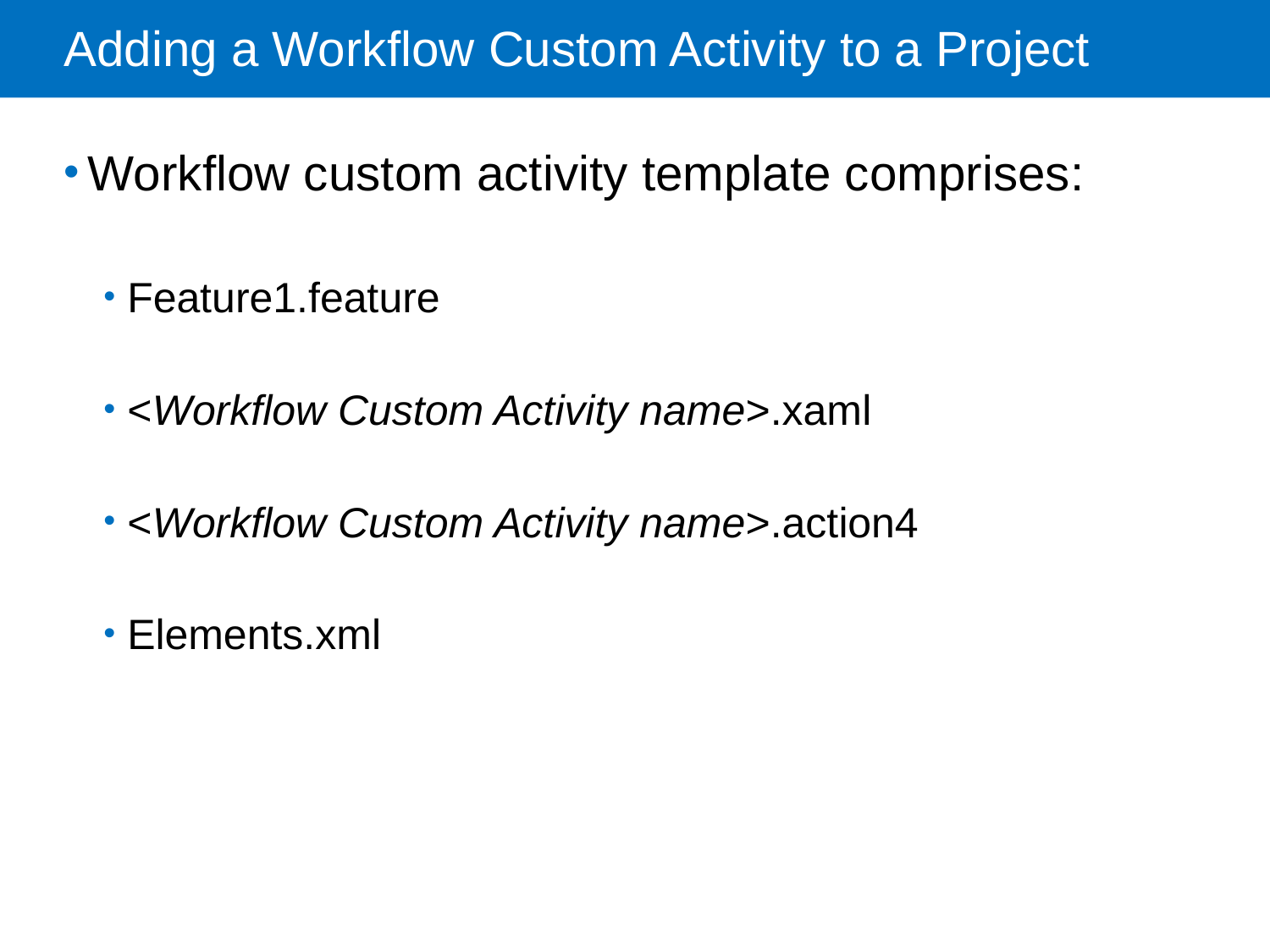

# Adding a Workflow Custom Activity to a Project
Workflow custom activity template comprises:
Feature1.feature
<Workflow Custom Activity name>.xaml
<Workflow Custom Activity name>.action4
Elements.xml